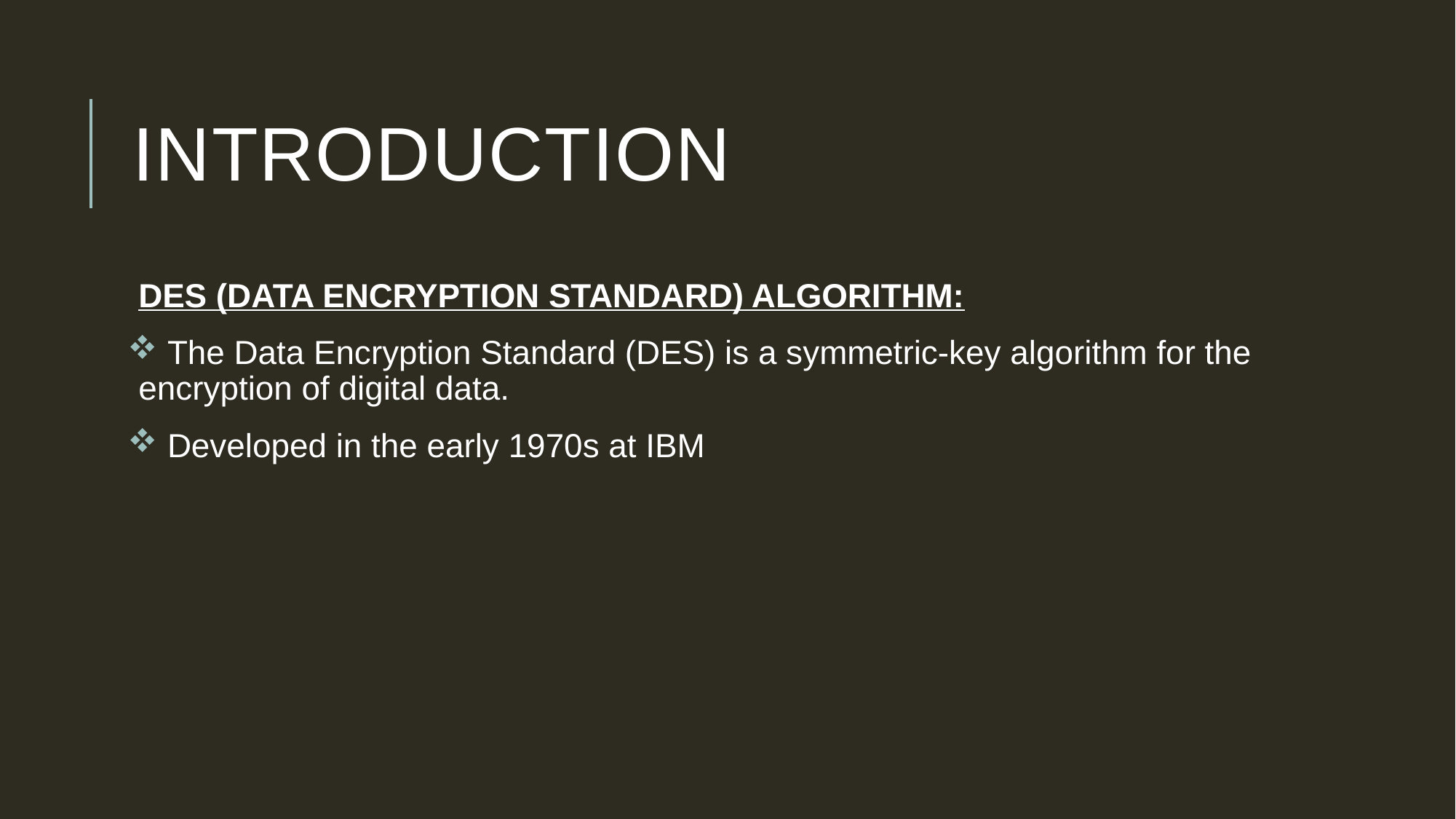

# introduction
DES (DATA ENCRYPTION STANDARD) ALGORITHM:
 The Data Encryption Standard (DES) is a symmetric-key algorithm for the encryption of digital data.
 Developed in the early 1970s at IBM